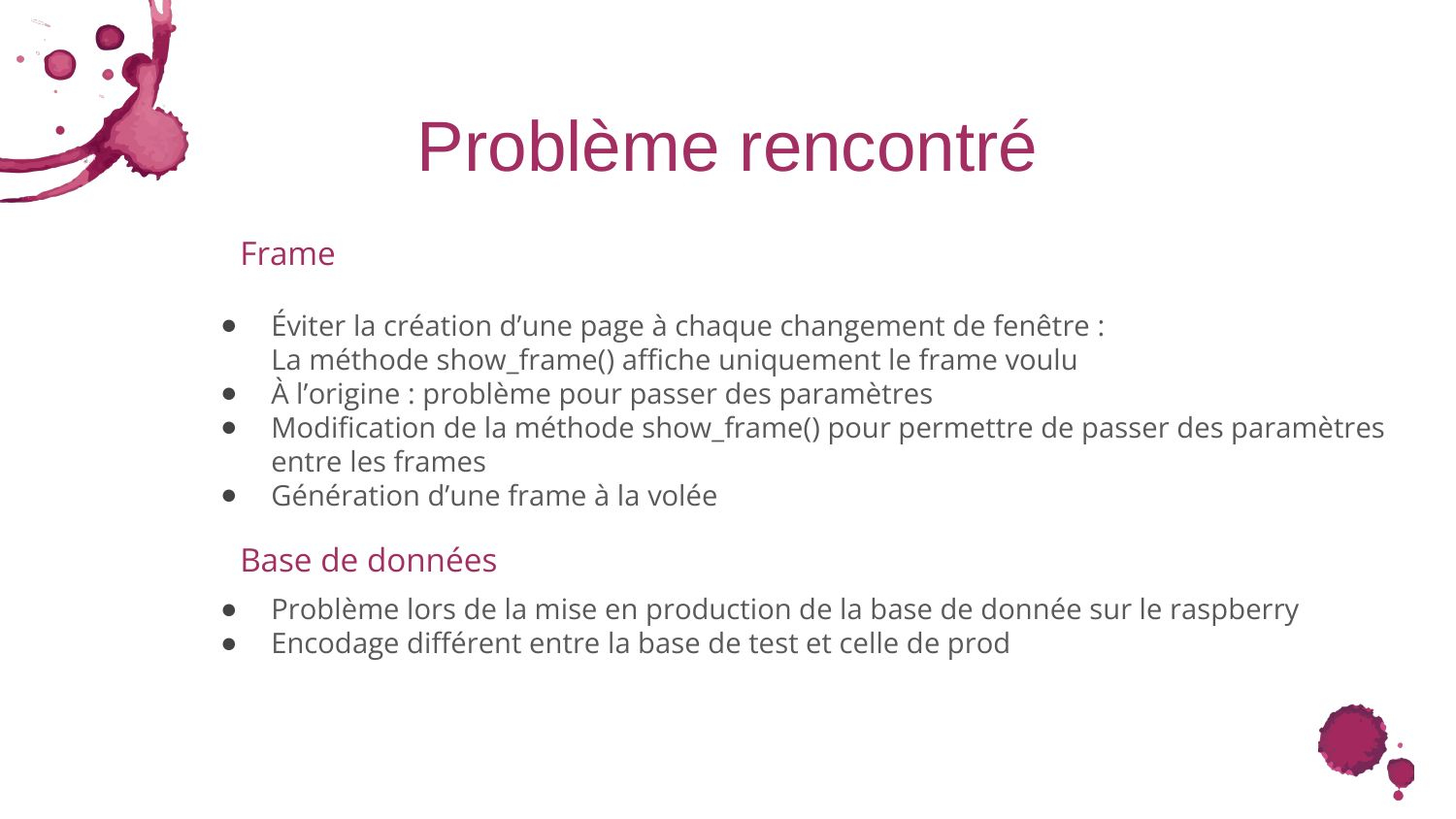

# Problème rencontré
Frame
Éviter la création d’une page à chaque changement de fenêtre :
La méthode show_frame() affiche uniquement le frame voulu
À l’origine : problème pour passer des paramètres
Modification de la méthode show_frame() pour permettre de passer des paramètres entre les frames
Génération d’une frame à la volée
Base de données
Problème lors de la mise en production de la base de donnée sur le raspberry
Encodage différent entre la base de test et celle de prod